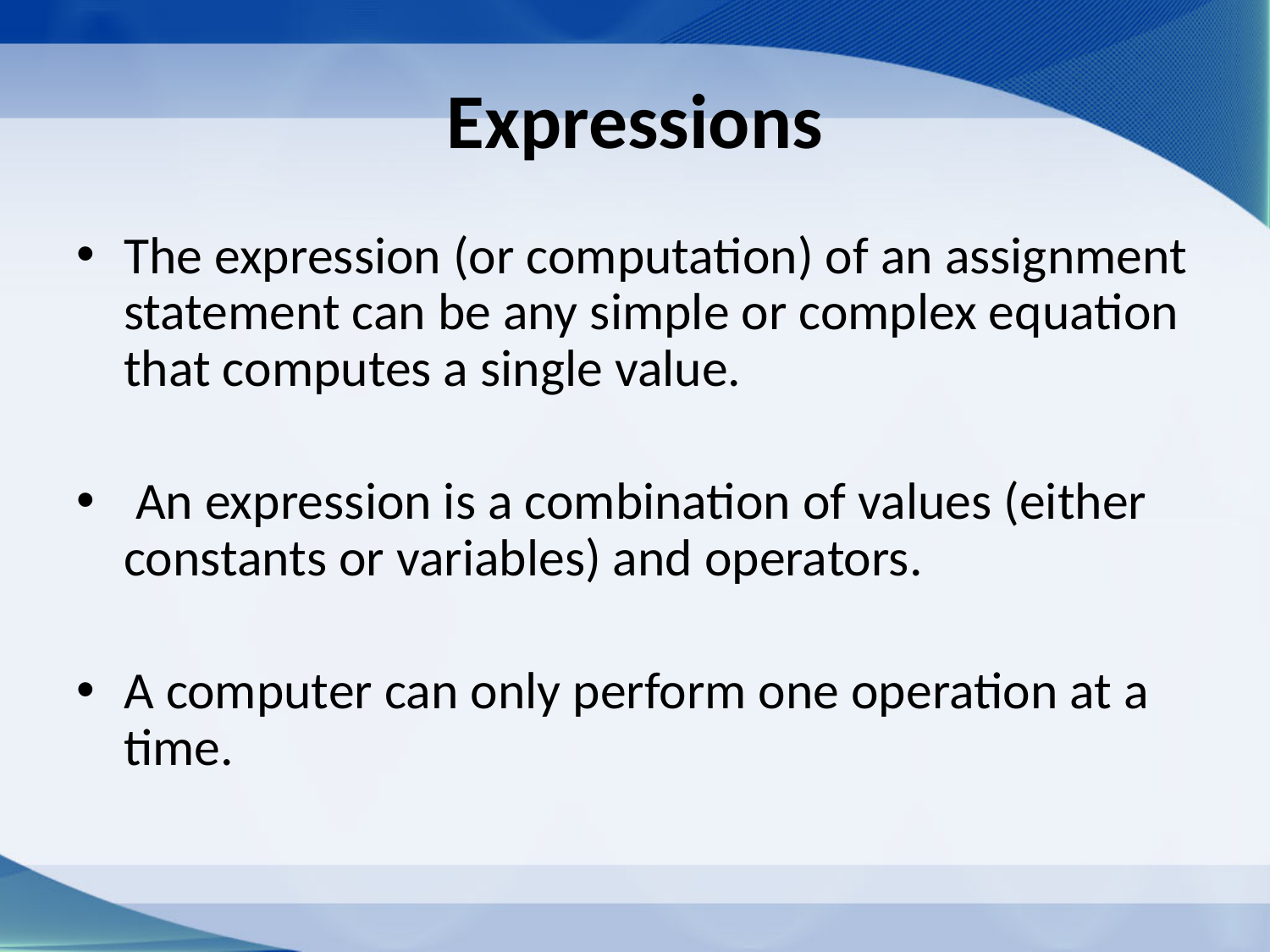

# Expressions
The expression (or computation) of an assignment statement can be any simple or complex equation that computes a single value.

 An expression is a combination of values (either constants or variables) and operators.

A computer can only perform one operation at a time.